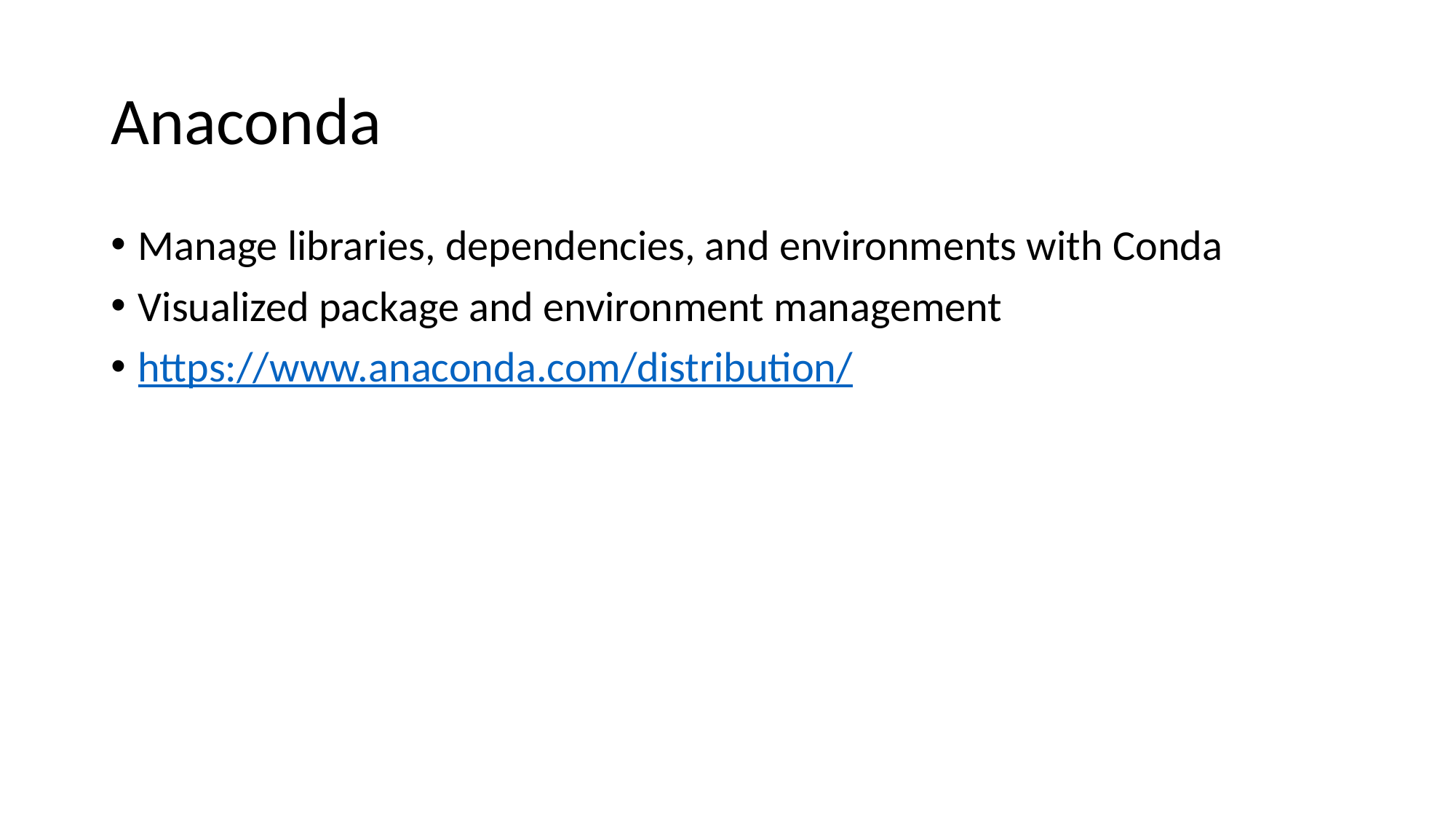

# Anaconda
Manage libraries, dependencies, and environments with Conda
Visualized package and environment management
https://www.anaconda.com/distribution/